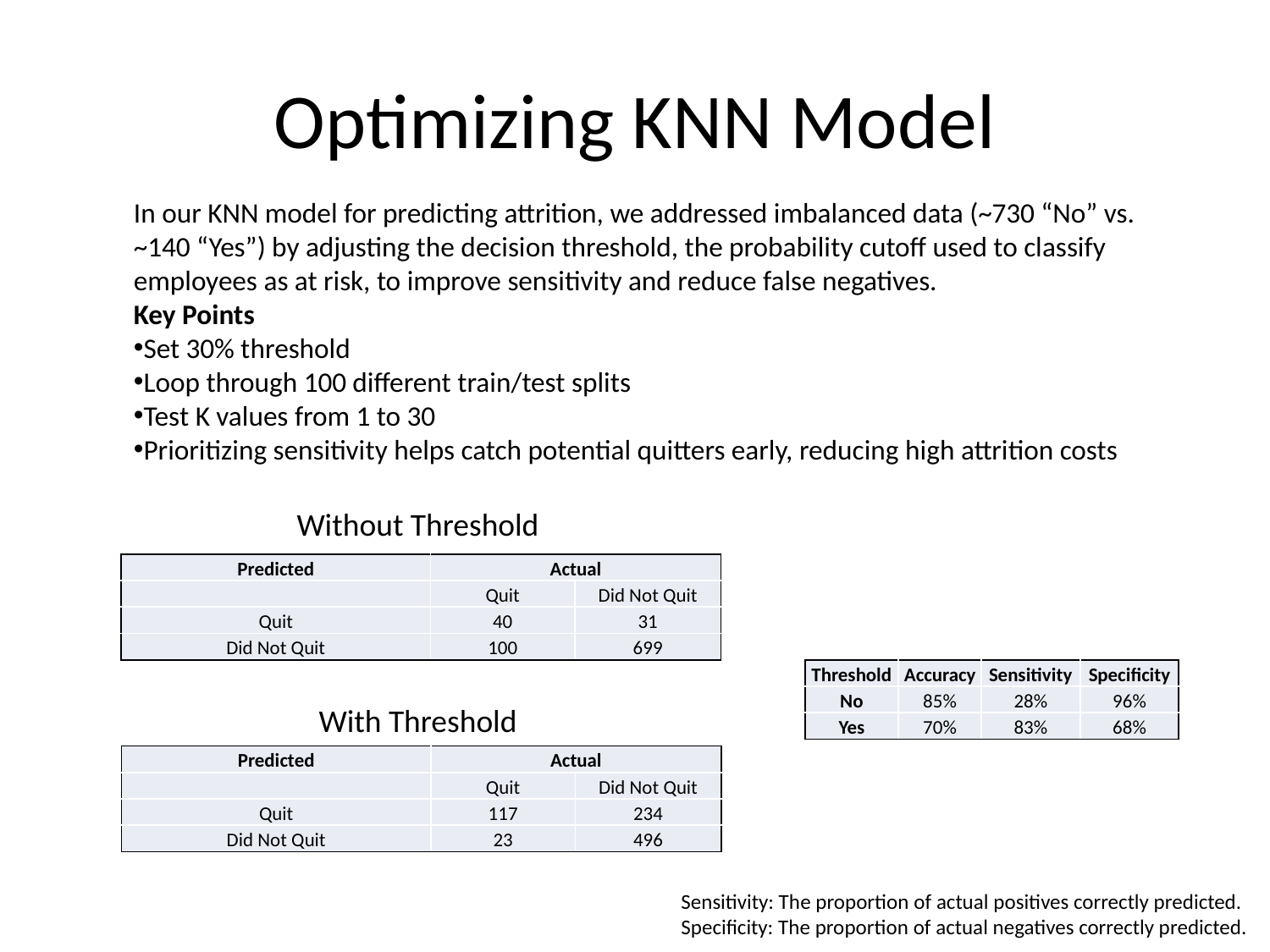

# Optimizing KNN Model
In our KNN model for predicting attrition, we addressed imbalanced data (~730 “No” vs. ~140 “Yes”) by adjusting the decision threshold, the probability cutoff used to classify employees as at risk, to improve sensitivity and reduce false negatives.
Key Points
Set 30% threshold
Loop through 100 different train/test splits
Test K values from 1 to 30
Prioritizing sensitivity helps catch potential quitters early, reducing high attrition costs
Without Threshold
| Predicted | Actual |  |
| --- | --- | --- |
|  | Quit | Did Not Quit |
| Quit | 40 | 31 |
| Did Not Quit | 100 | 699 |
| Threshold | Accuracy | Sensitivity | Specificity |
| --- | --- | --- | --- |
| No | 85% | 28% | 96% |
| Yes | 70% | 83% | 68% |
With Threshold
| Predicted | Actual |  |
| --- | --- | --- |
|  | Quit | Did Not Quit |
| Quit | 117 | 234 |
| Did Not Quit | 23 | 496 |
Sensitivity: The proportion of actual positives correctly predicted.
Specificity: The proportion of actual negatives correctly predicted.